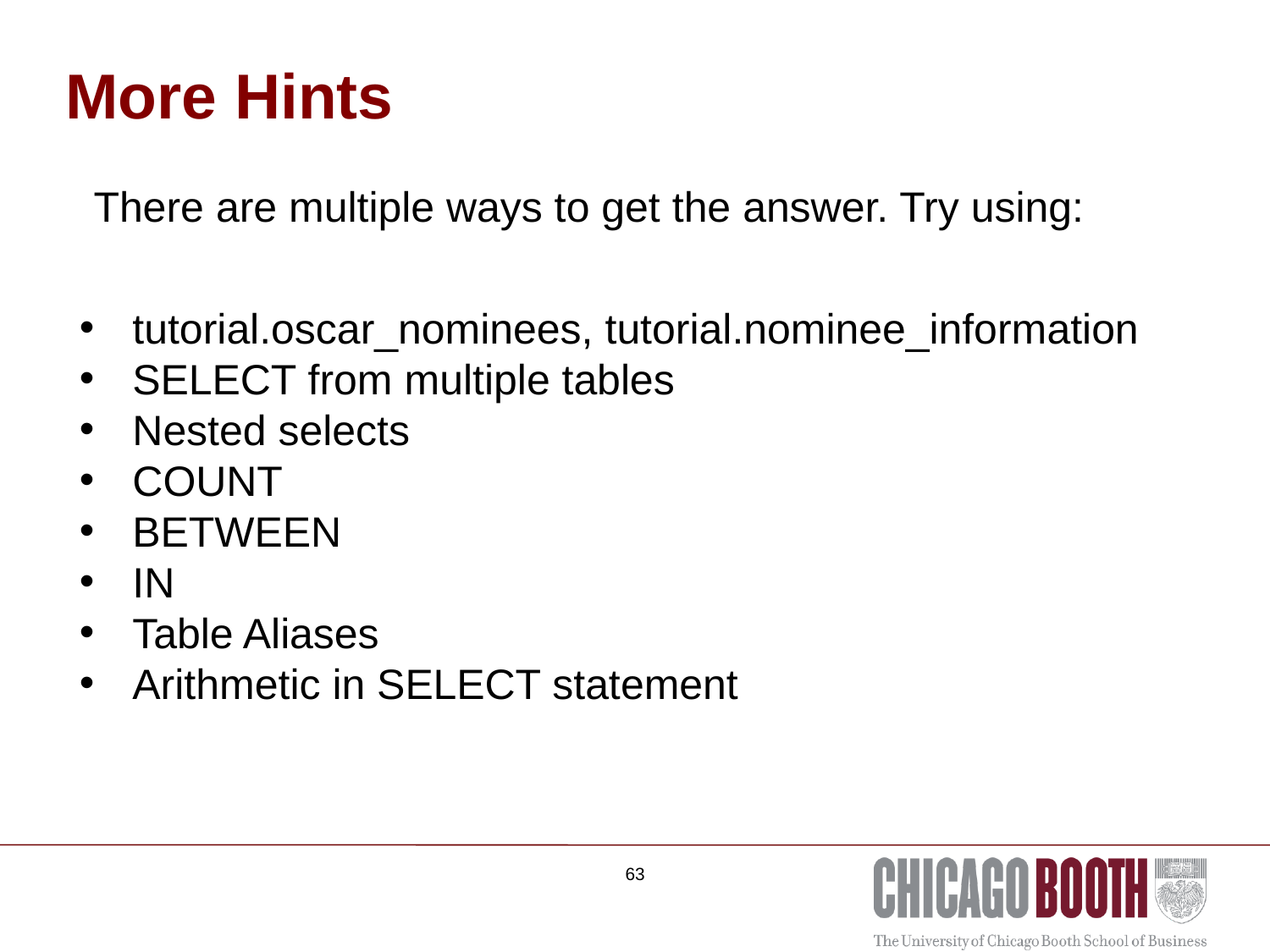

# More Hints
There are multiple ways to get the answer. Try using:

tutorial.oscar_nominees, tutorial.nominee_information
SELECT from multiple tables
Nested selects
COUNT
BETWEEN
IN
Table Aliases
Arithmetic in SELECT statement
63